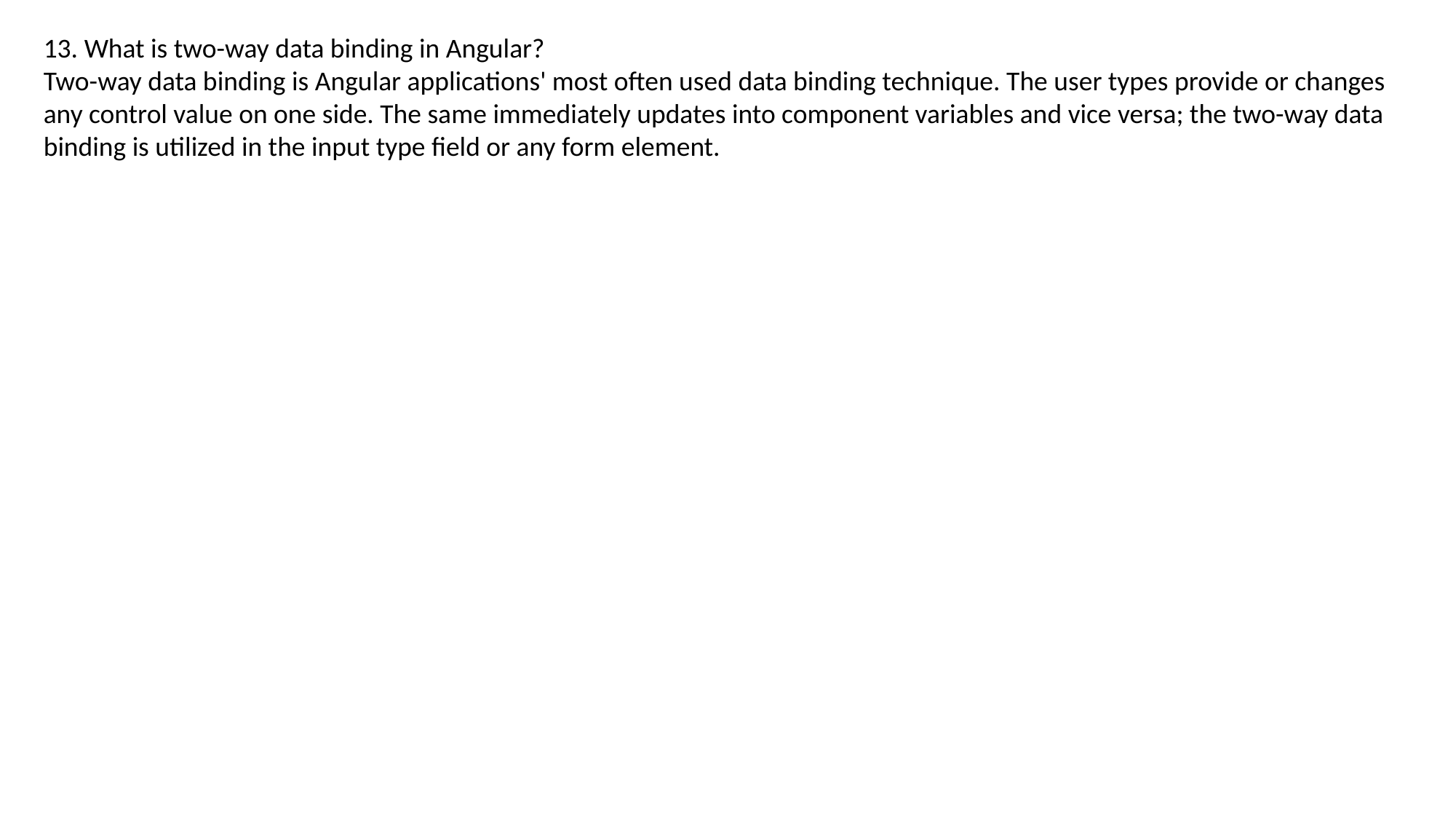

13. What is two-way data binding in Angular?
Two-way data binding is Angular applications' most often used data binding technique. The user types provide or changes any control value on one side. The same immediately updates into component variables and vice versa; the two-way data binding is utilized in the input type field or any form element.